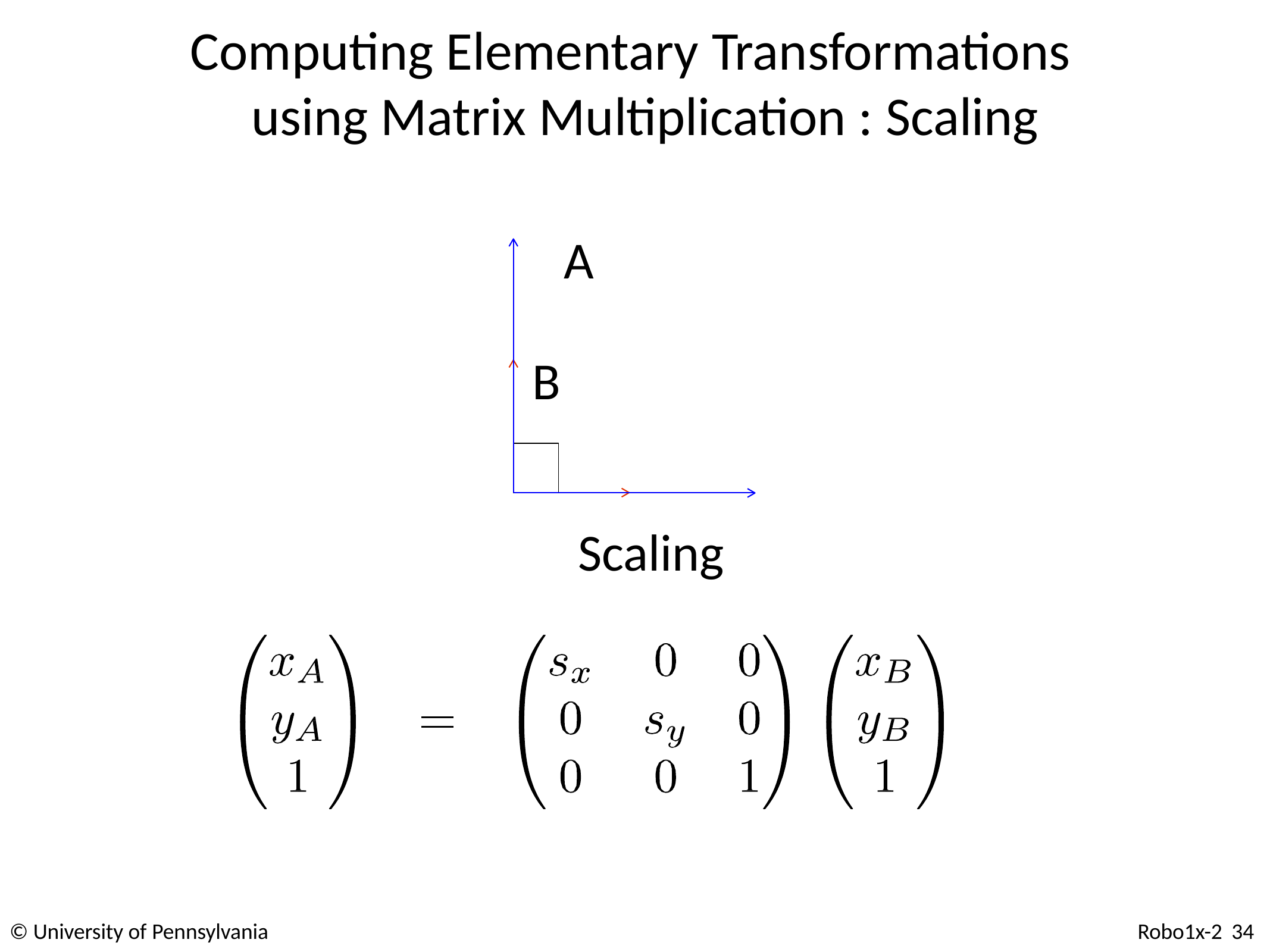

# Computing Elementary Transformations  using Matrix Multiplication : Scaling
A

B

Scaling

© University of Pennsylvania
Robo1x-2 34